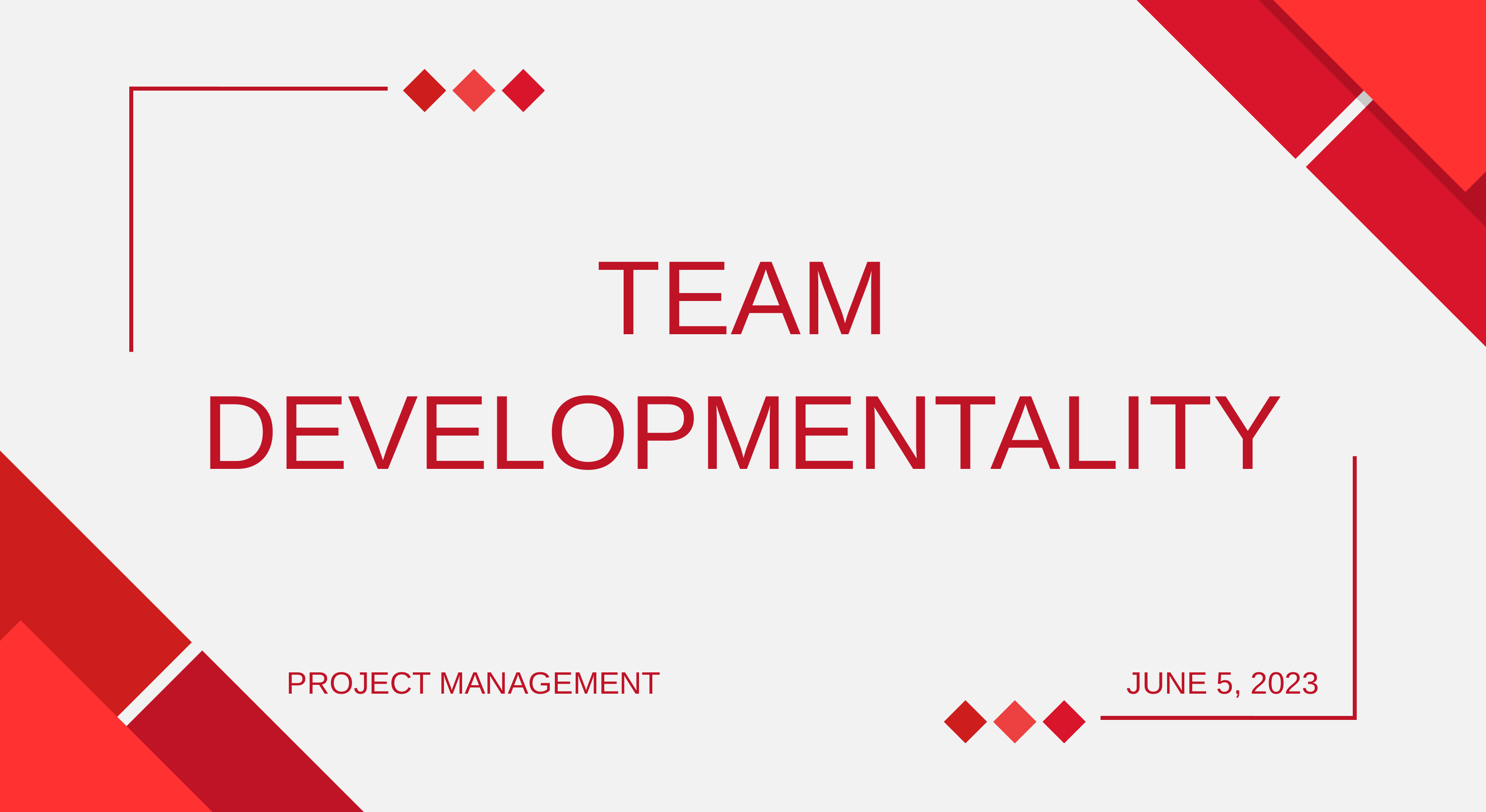

TEAM

DEVELOPMENTALITY

PROJECT MANAGEMENT
JUNE 5, 2023